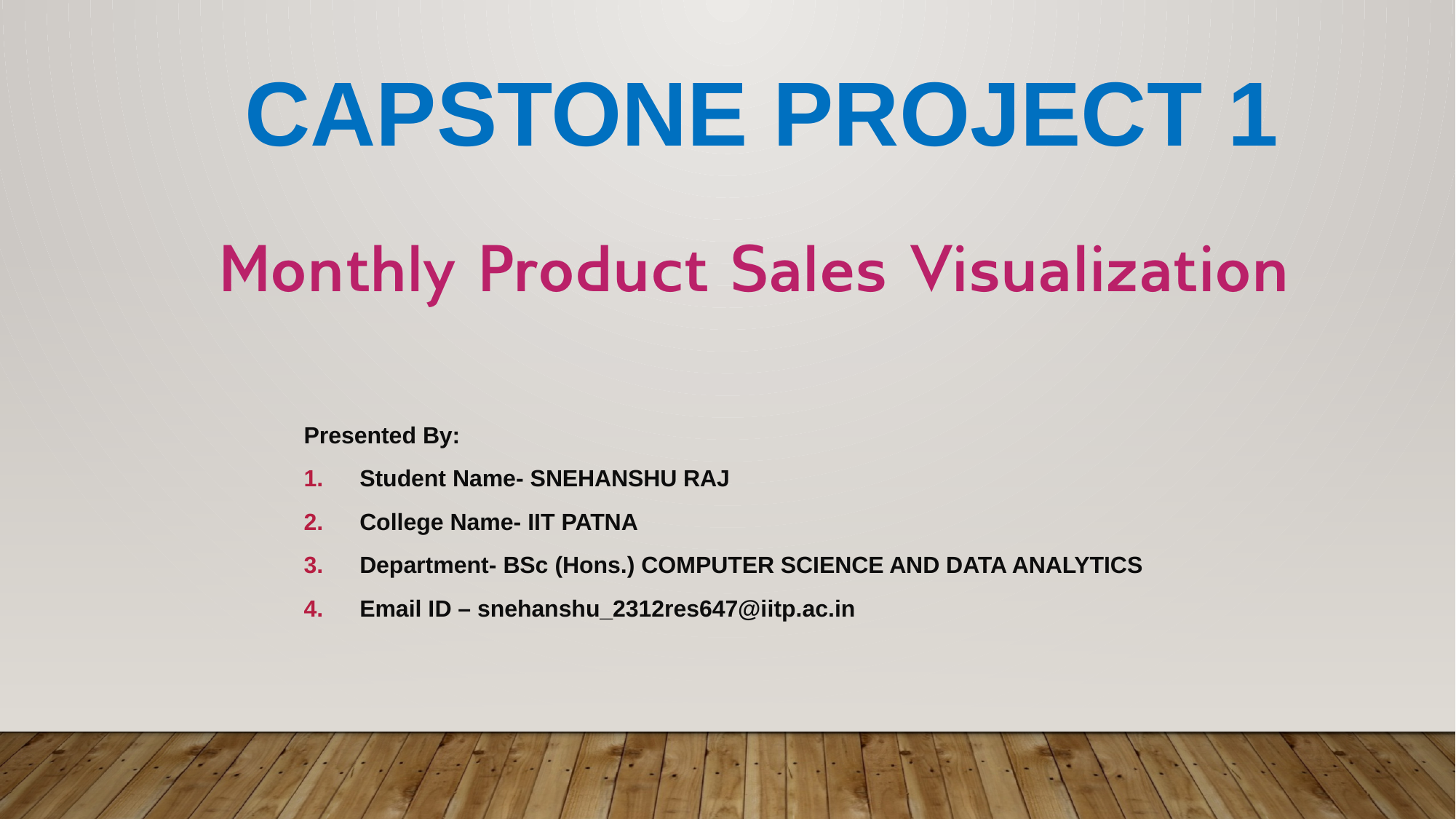

CAPSTONE PROJECT 1
Monthly Product Sales Visualization
Presented By:
Student Name- SNEHANSHU RAJ
College Name- IIT PATNA
Department- BSc (Hons.) COMPUTER SCIENCE AND DATA ANALYTICS
Email ID – snehanshu_2312res647@iitp.ac.in